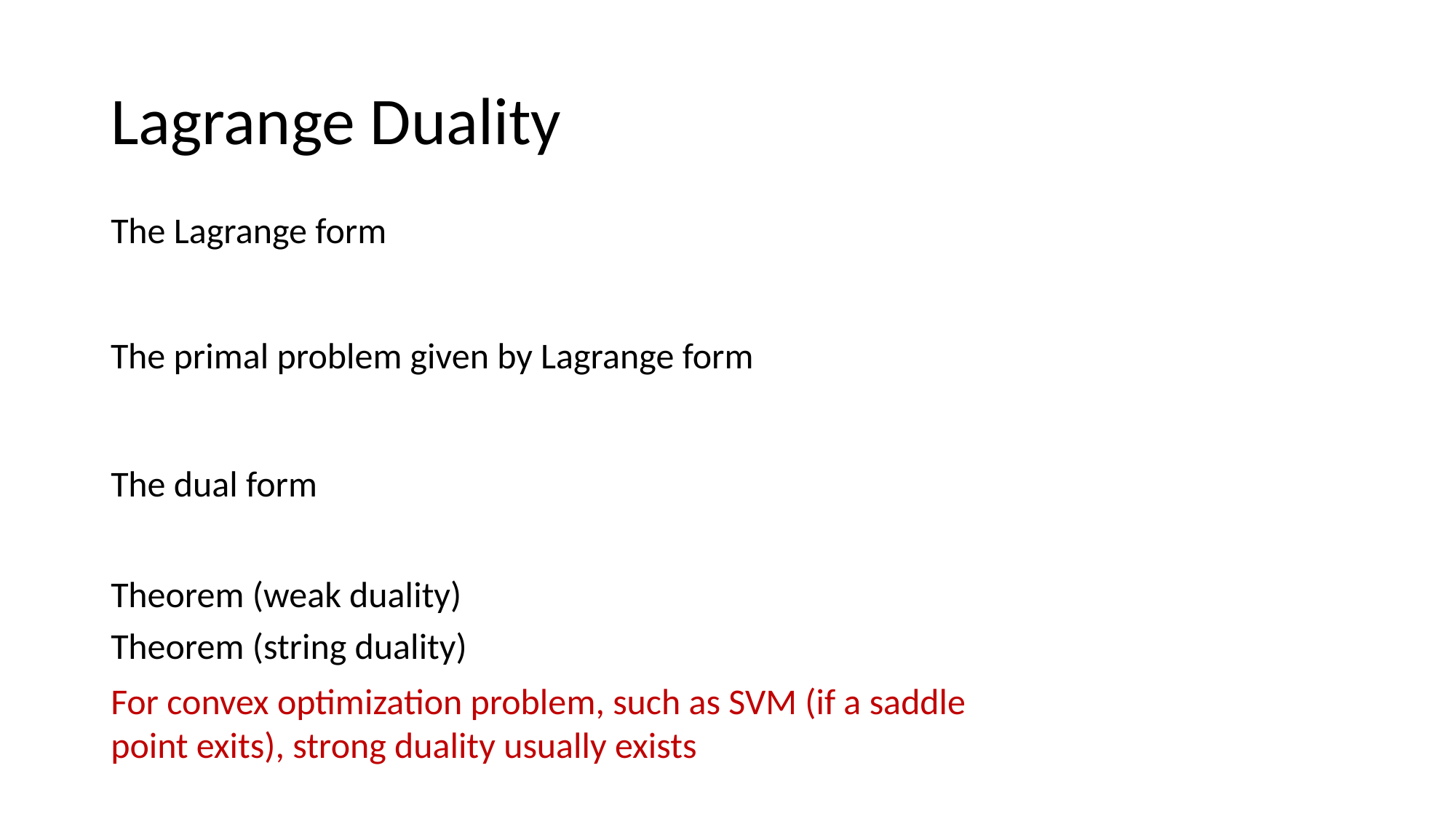

# Lagrange Duality
The Lagrange form
The primal problem given by Lagrange form
The dual form
Theorem (weak duality)
Theorem (string duality)
For convex optimization problem, such as SVM (if a saddle point exits), strong duality usually exists